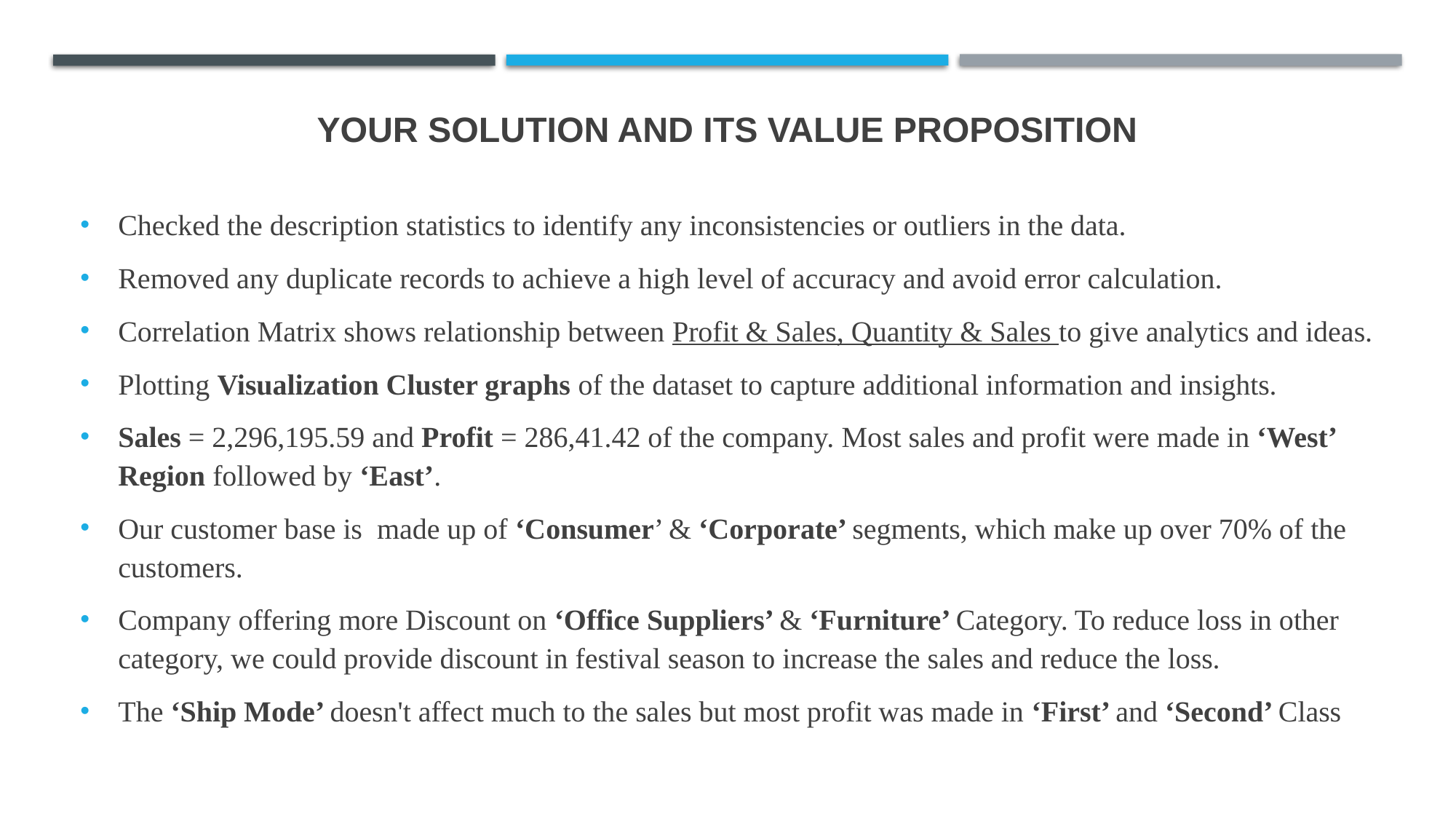

# YOUR SOLUTION AND ITS VALUE PROPOSITION
Checked the description statistics to identify any inconsistencies or outliers in the data.
Removed any duplicate records to achieve a high level of accuracy and avoid error calculation.
Correlation Matrix shows relationship between Profit & Sales, Quantity & Sales to give analytics and ideas.
Plotting Visualization Cluster graphs of the dataset to capture additional information and insights.
Sales = 2,296,195.59 and Profit = 286,41.42 of the company. Most sales and profit were made in ‘West’ Region followed by ‘East’.
Our customer base is  made up of ‘Consumer’ & ‘Corporate’ segments, which make up over 70% of the  customers.
Company offering more Discount on ‘Office Suppliers’ & ‘Furniture’ Category. To reduce loss in other category, we could provide discount in festival season to increase the sales and reduce the loss.
The ‘Ship Mode’ doesn't affect much to the sales but most profit was made in ‘First’ and ‘Second’ Class